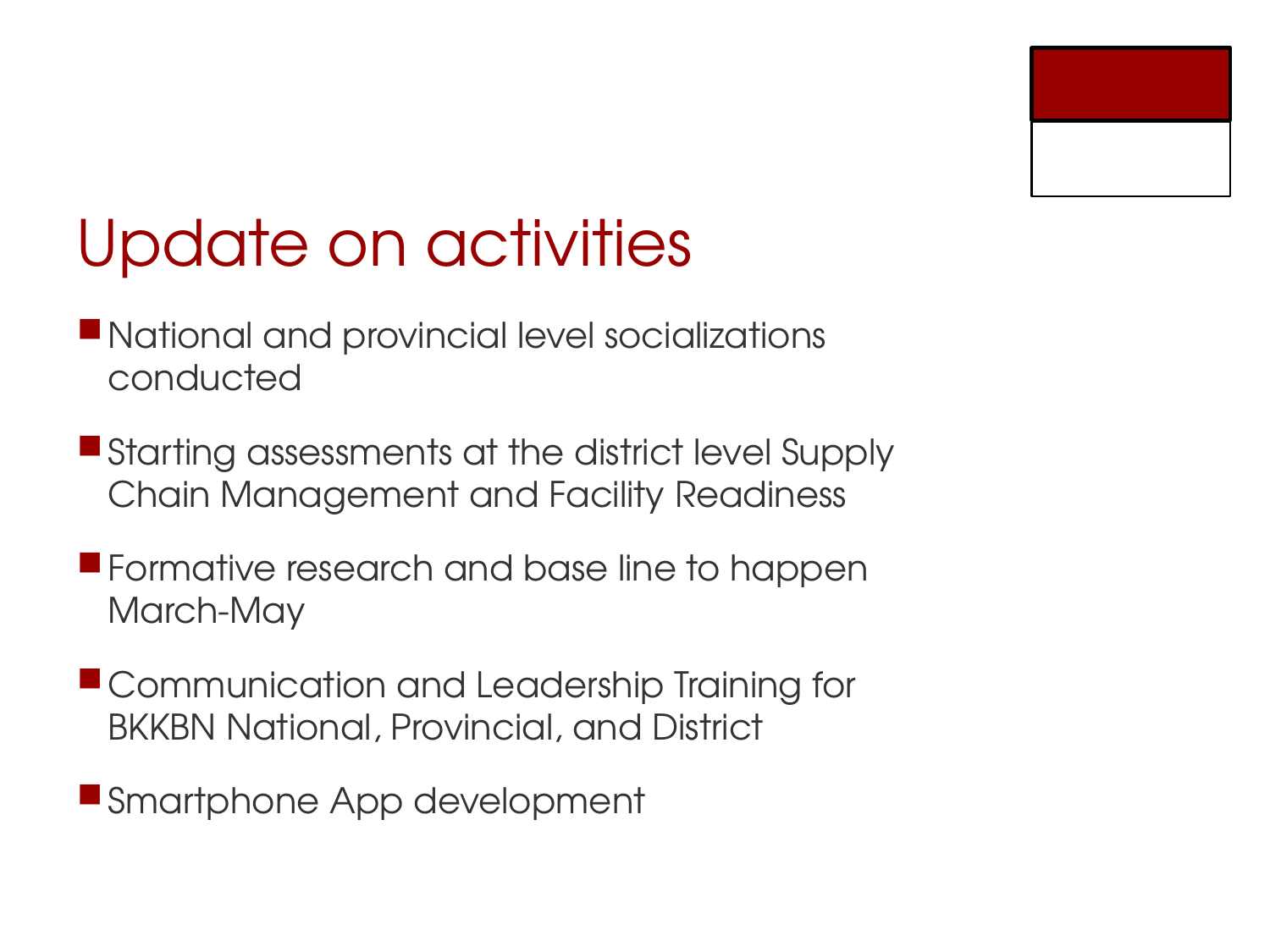

# Update on activities
National and provincial level socializations conducted
Starting assessments at the district level Supply Chain Management and Facility Readiness
Formative research and base line to happen March-May
Communication and Leadership Training for BKKBN National, Provincial, and District
Smartphone App development